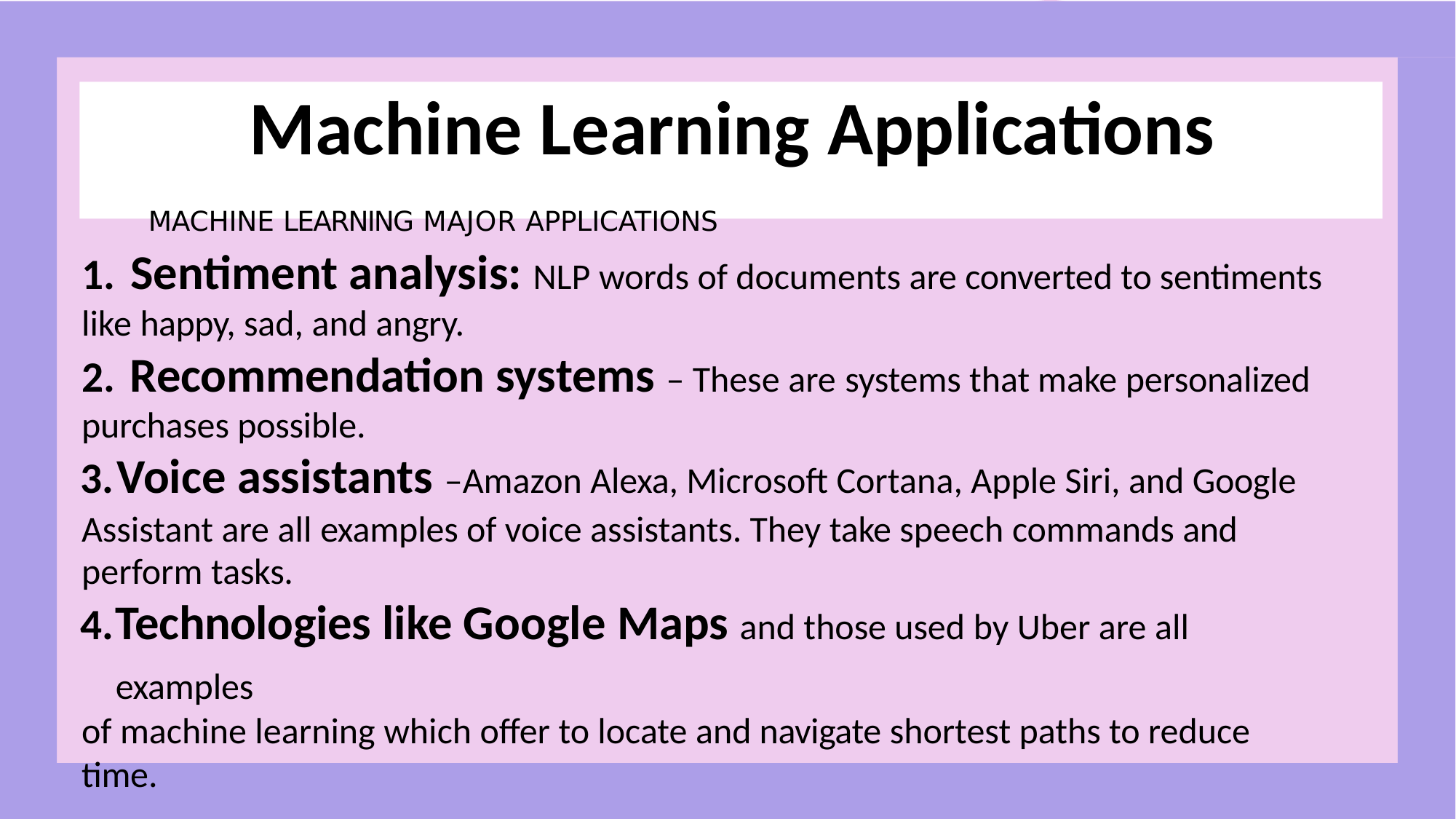

# Machine Learning Applications
MACHINE LEARNING MAJOR APPLICATIONS
Sentiment analysis: NLP words of documents are converted to sentiments
like happy, sad, and angry.
Recommendation systems – These are systems that make personalized
purchases possible.
	Voice assistants –Amazon Alexa, Microsoft Cortana, Apple Siri, and Google Assistant are all examples of voice assistants. They take speech commands and
perform tasks.
Technologies like Google Maps and those used by Uber are all examples
of machine learning which offer to locate and navigate shortest paths to reduce time.